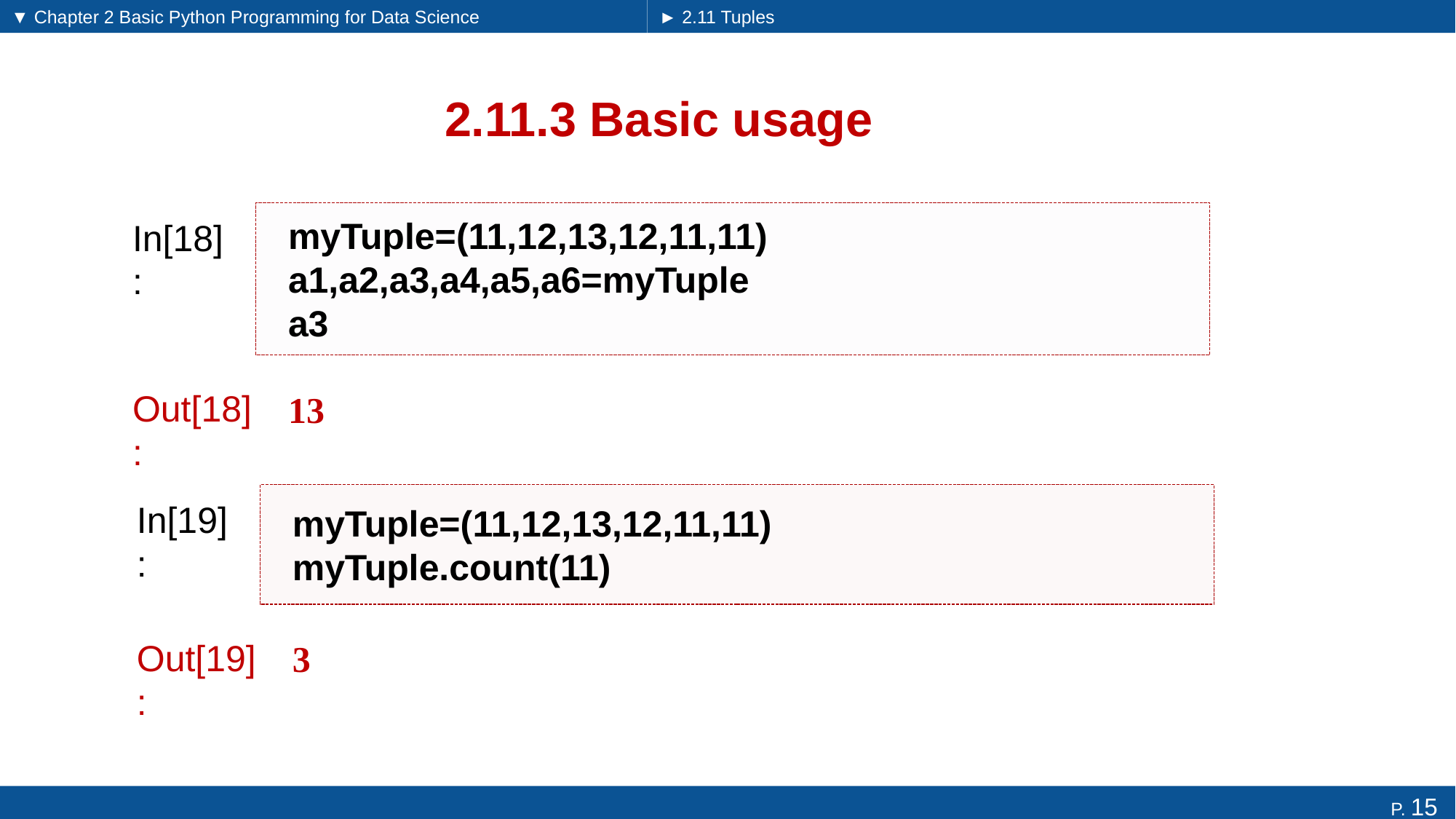

▼ Chapter 2 Basic Python Programming for Data Science
► 2.11 Tuples
# 2.11.3 Basic usage
myTuple=(11,12,13,12,11,11)
a1,a2,a3,a4,a5,a6=myTuple
a3
In[18]:
13
Out[18]:
myTuple=(11,12,13,12,11,11)
myTuple.count(11)
In[19]:
3
Out[19]: